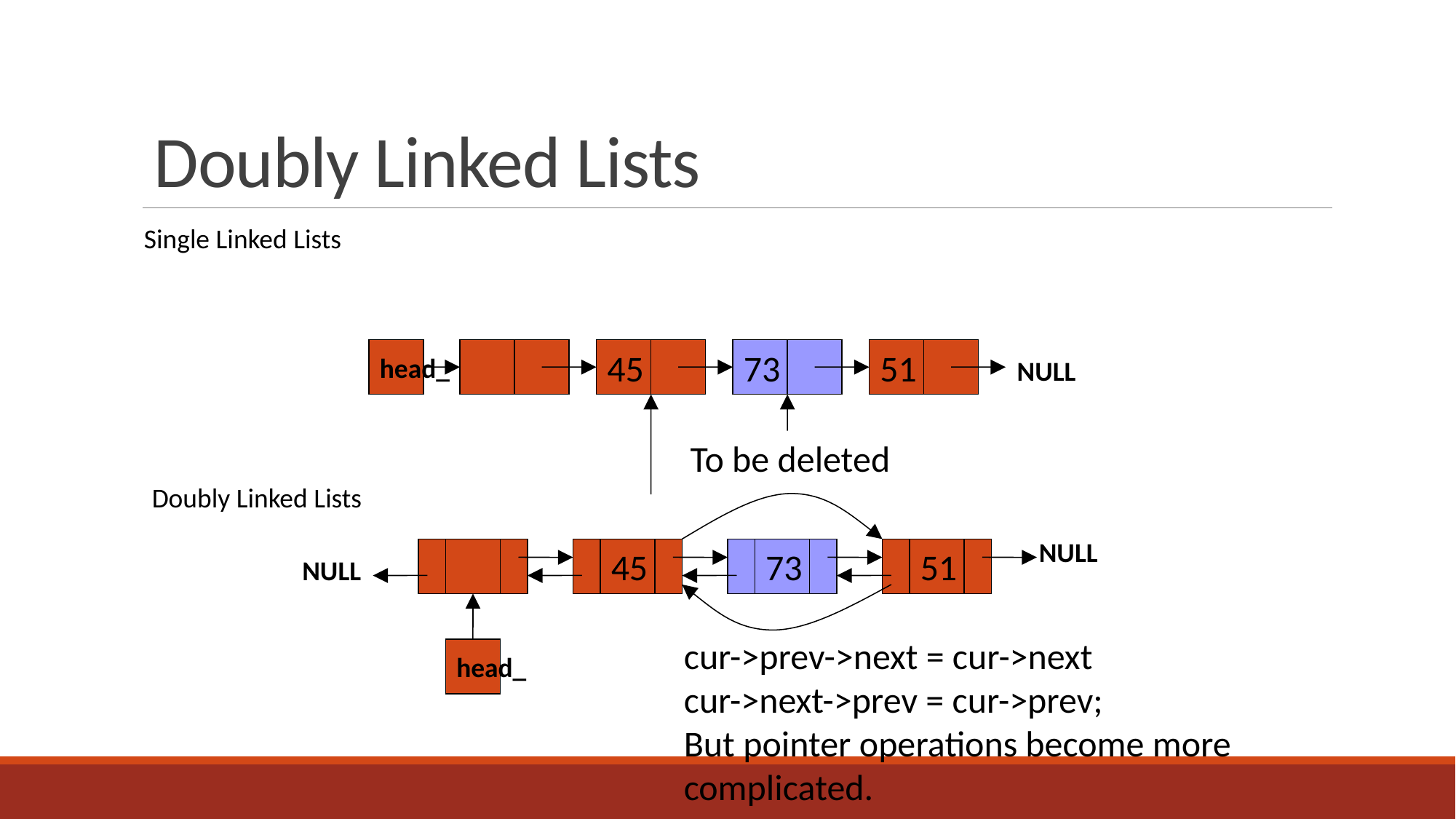

# Doubly Linked Lists
Single Linked Lists
head_

45

73

51

NULL

To be deleted
Doubly Linked Lists

NULL

45

73

51

NULL

head_
cur->prev->next = cur->next
cur->next->prev = cur->prev;
But pointer operations become more complicated.